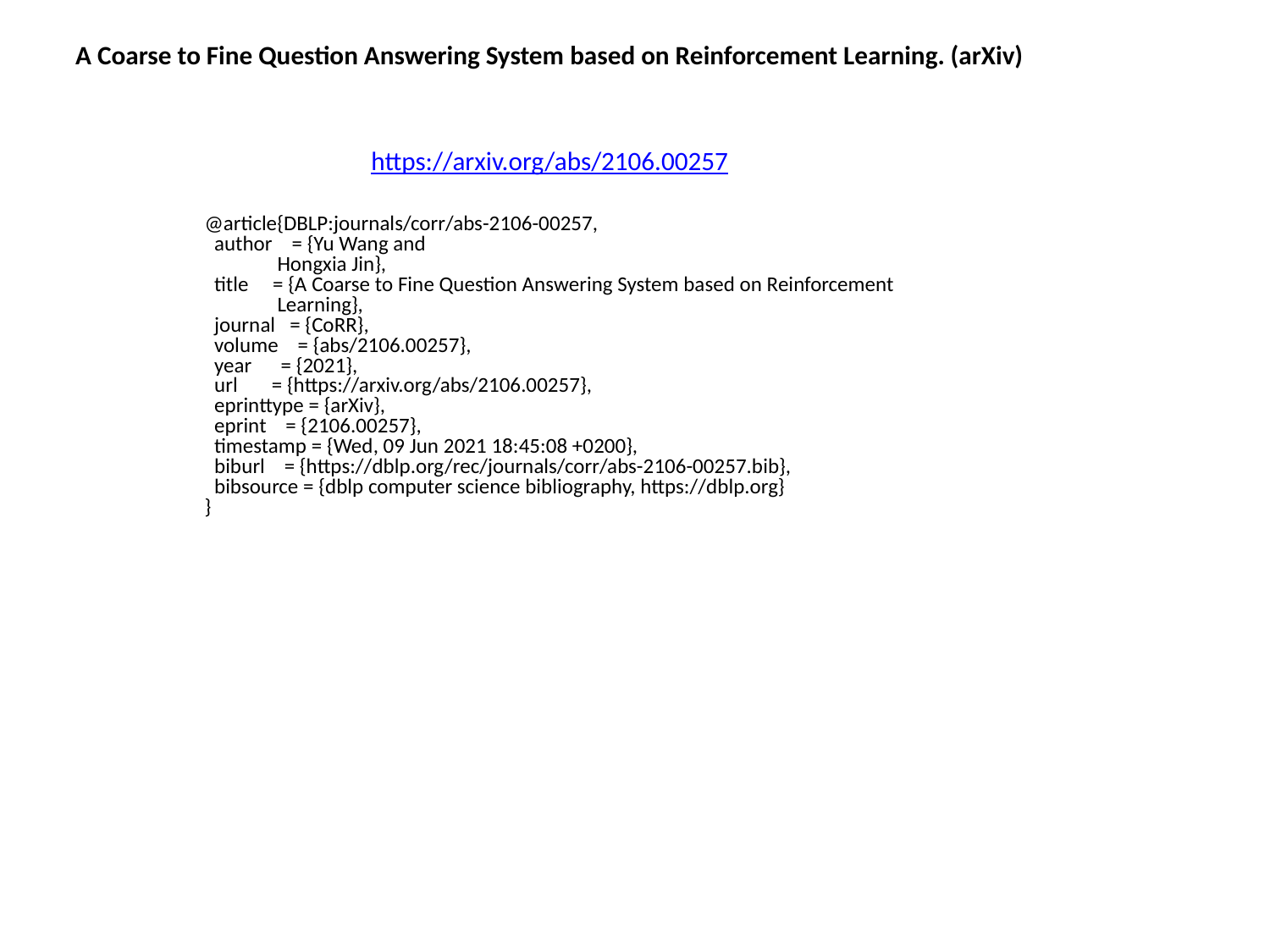

A Coarse to Fine Question Answering System based on Reinforcement Learning. (arXiv)

https://arxiv.org/abs/2106.00257

@article{DBLP:journals/corr/abs-2106-00257,
  author    = {Yu Wang and
               Hongxia Jin},
  title     = {A Coarse to Fine Question Answering System based on Reinforcement
               Learning},
  journal   = {CoRR},
  volume    = {abs/2106.00257},
  year      = {2021},
  url       = {https://arxiv.org/abs/2106.00257},
  eprinttype = {arXiv},
  eprint    = {2106.00257},
  timestamp = {Wed, 09 Jun 2021 18:45:08 +0200},
  biburl    = {https://dblp.org/rec/journals/corr/abs-2106-00257.bib},
  bibsource = {dblp computer science bibliography, https://dblp.org}
}